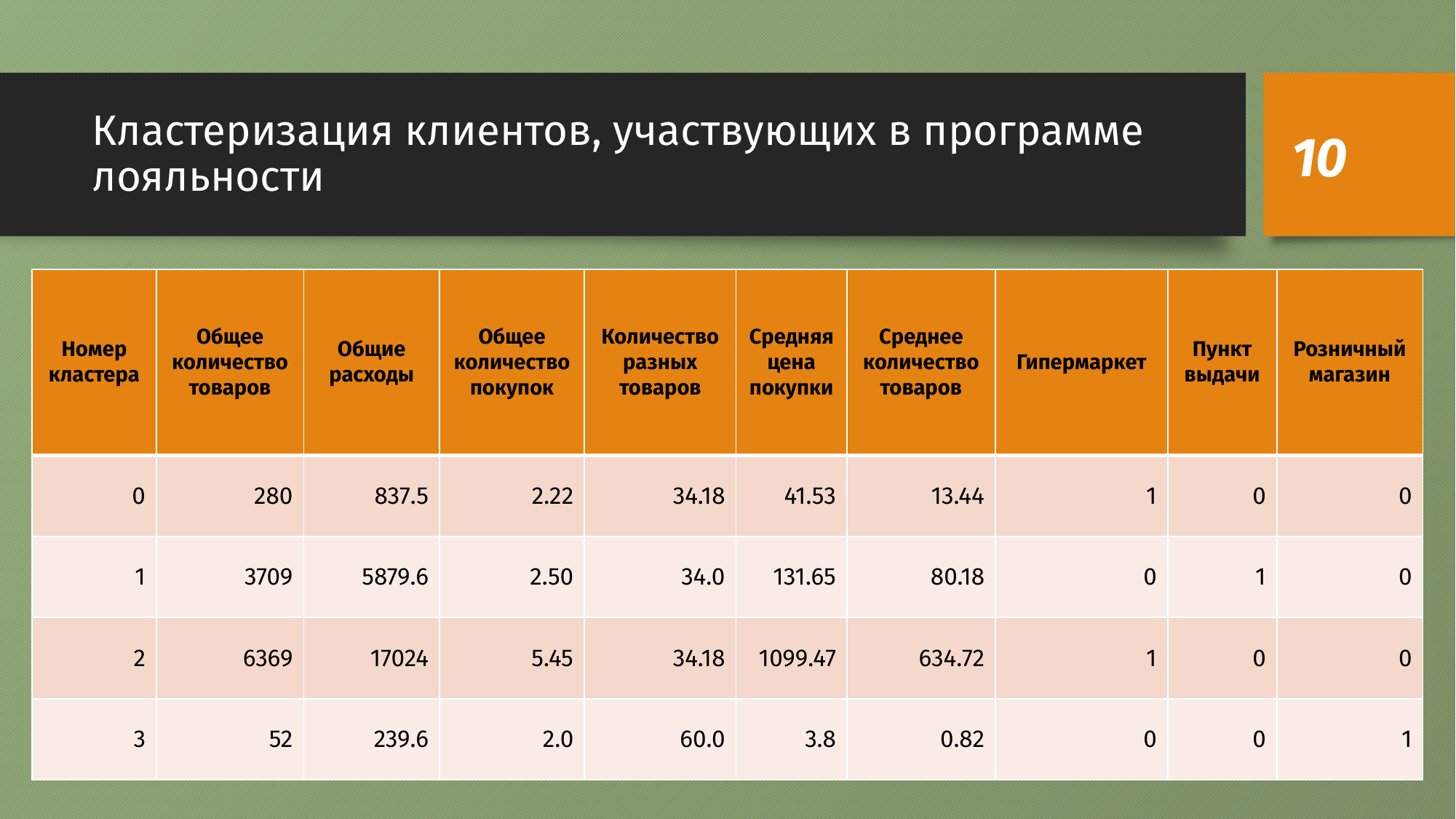

10
# Кластеризация клиентов, участвующих в программе лояльности
| Номер кластера | Общее количество товаров | Общие расходы | Общее количество покупок | Количество разных товаров | Средняя цена покупки | Среднее количество товаров | Гипермаркет | Пункт выдачи | Розничный магазин |
| --- | --- | --- | --- | --- | --- | --- | --- | --- | --- |
| 0 | 280 | 837.5 | 2.22 | 34.18 | 41.53 | 13.44 | 1 | 0 | 0 |
| 1 | 3709 | 5879.6 | 2.50 | 34.0 | 131.65 | 80.18 | 0 | 1 | 0 |
| 2 | 6369 | 17024 | 5.45 | 34.18 | 1099.47 | 634.72 | 1 | 0 | 0 |
| 3 | 52 | 239.6 | 2.0 | 60.0 | 3.8 | 0.82 | 0 | 0 | 1 |